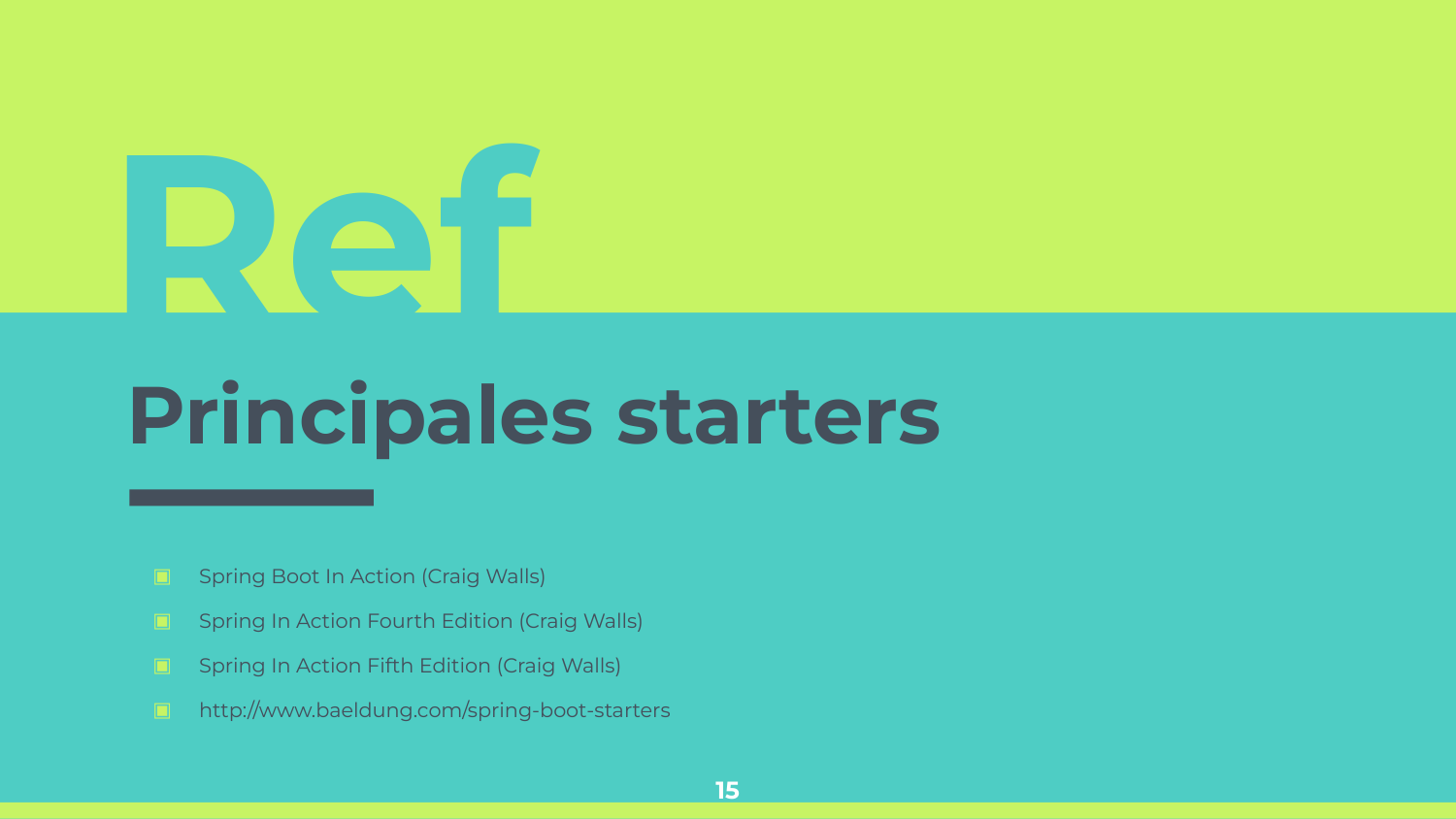

Ref
Principales starters

Spring Boot In Action (Craig Walls)
Spring In Action Fourth Edition (Craig Walls)
Spring In Action Fifth Edition (Craig Walls)
http://www.baeldung.com/spring-boot-starters
15